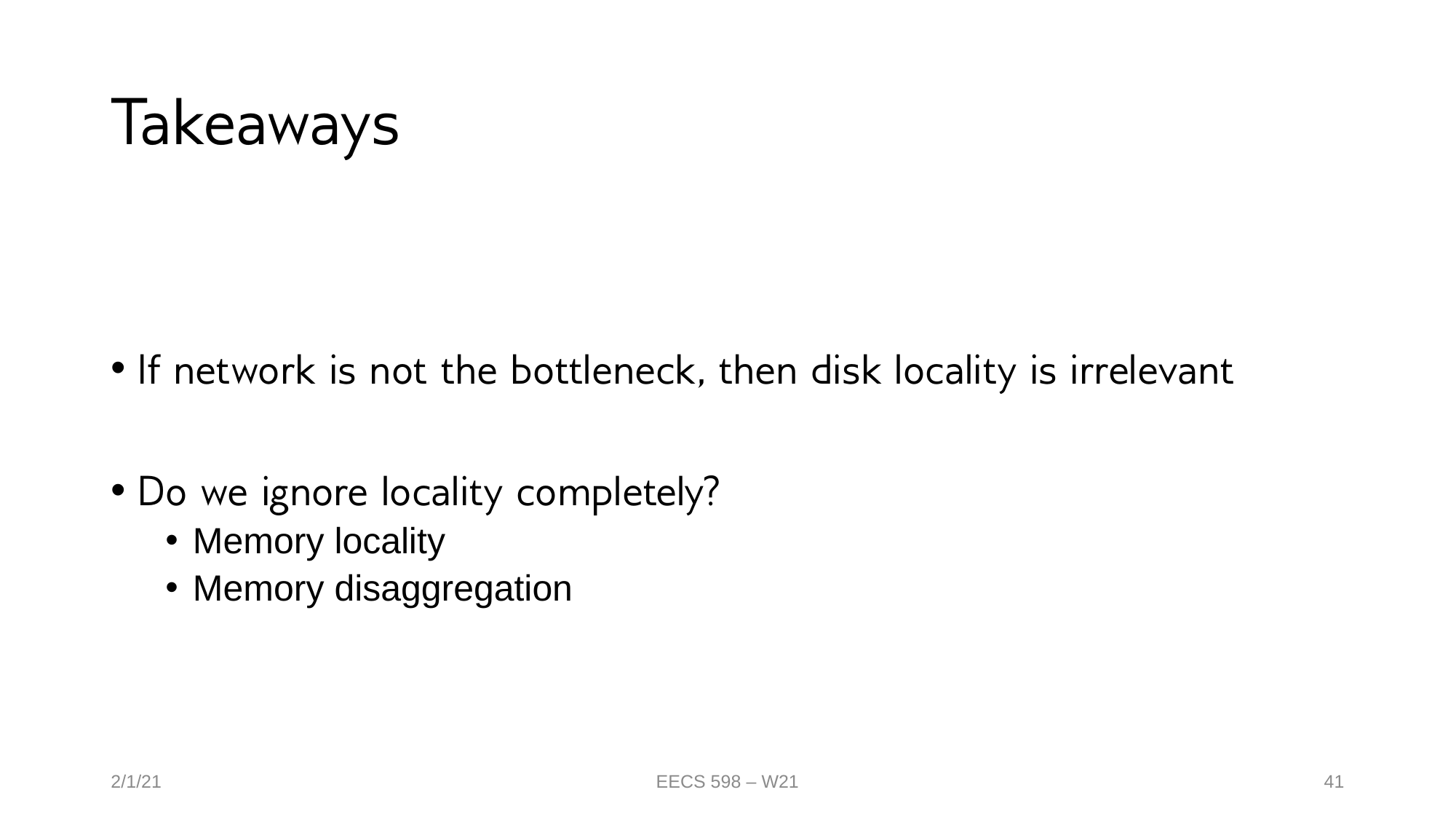

# Takeaways
If network is not the bottleneck, then disk locality is irrelevant

Do we ignore locality completely?
Memory locality
Memory disaggregation
2/1/21
EECS 598 – W21
41